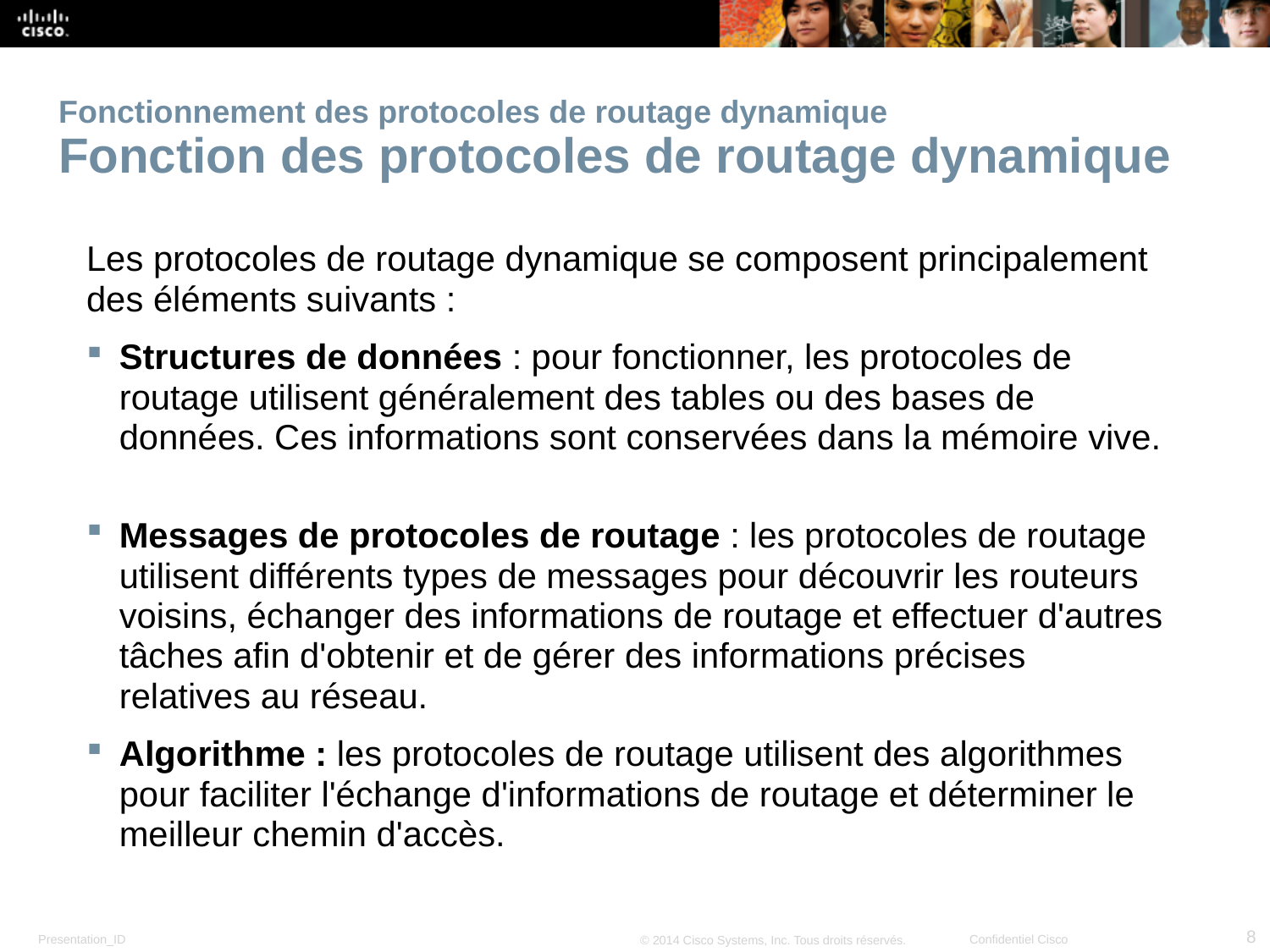

# Fonctionnement des protocoles de routage dynamique Fonction des protocoles de routage dynamique
Les protocoles de routage dynamique se composent principalement des éléments suivants :
Structures de données : pour fonctionner, les protocoles de routage utilisent généralement des tables ou des bases de données. Ces informations sont conservées dans la mémoire vive.
Messages de protocoles de routage : les protocoles de routage utilisent différents types de messages pour découvrir les routeurs voisins, échanger des informations de routage et effectuer d'autres tâches afin d'obtenir et de gérer des informations précises relatives au réseau.
Algorithme : les protocoles de routage utilisent des algorithmes pour faciliter l'échange d'informations de routage et déterminer le meilleur chemin d'accès.